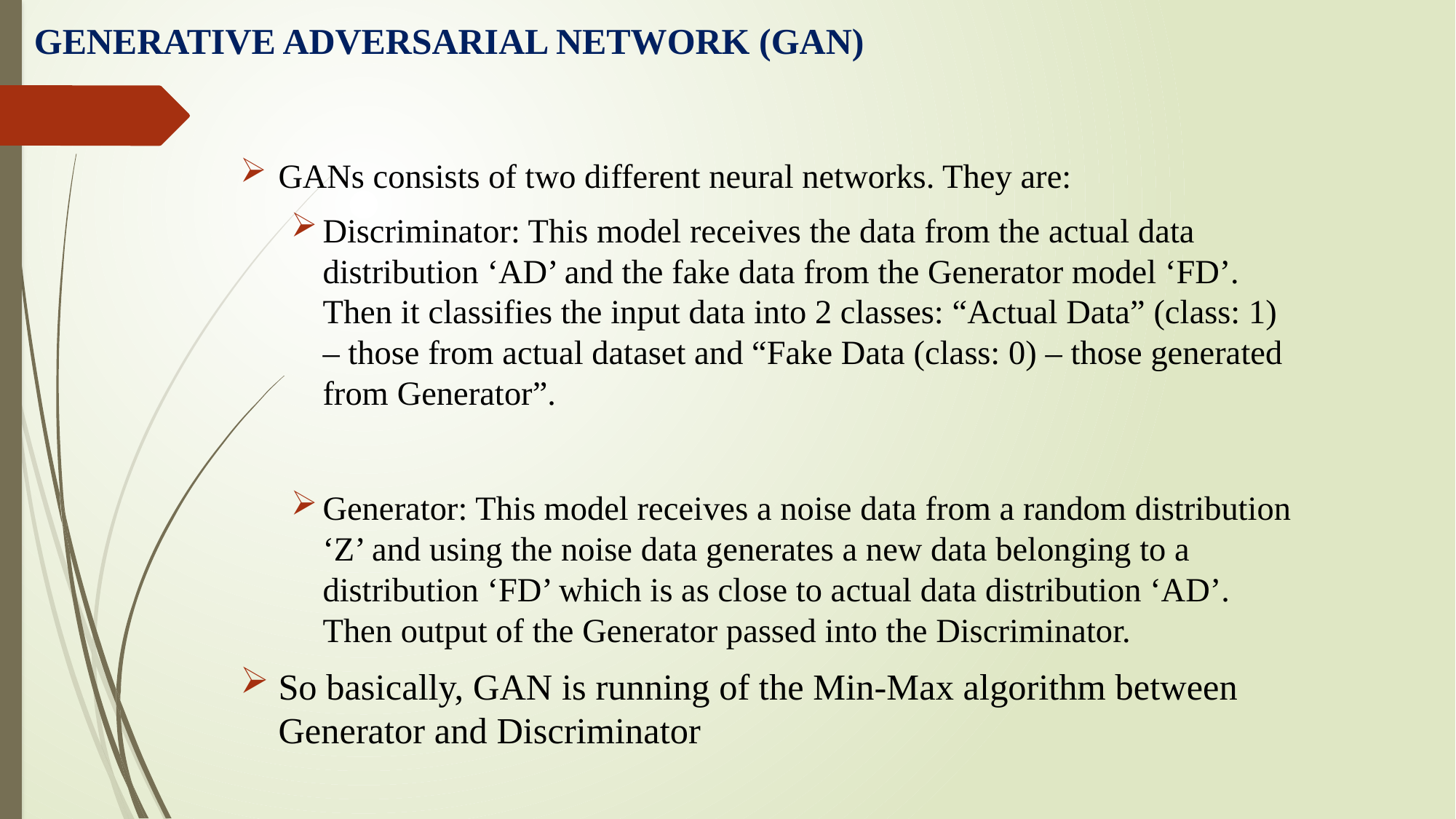

# GENERATIVE ADVERSARIAL NETWORK (GAN)
GANs consists of two different neural networks. They are:
Discriminator: This model receives the data from the actual data distribution ‘AD’ and the fake data from the Generator model ‘FD’. Then it classifies the input data into 2 classes: “Actual Data” (class: 1) – those from actual dataset and “Fake Data (class: 0) – those generated from Generator”.

Generator: This model receives a noise data from a random distribution ‘Z’ and using the noise data generates a new data belonging to a distribution ‘FD’ which is as close to actual data distribution ‘AD’. Then output of the Generator passed into the Discriminator.
So basically, GAN is running of the Min-Max algorithm between Generator and Discriminator